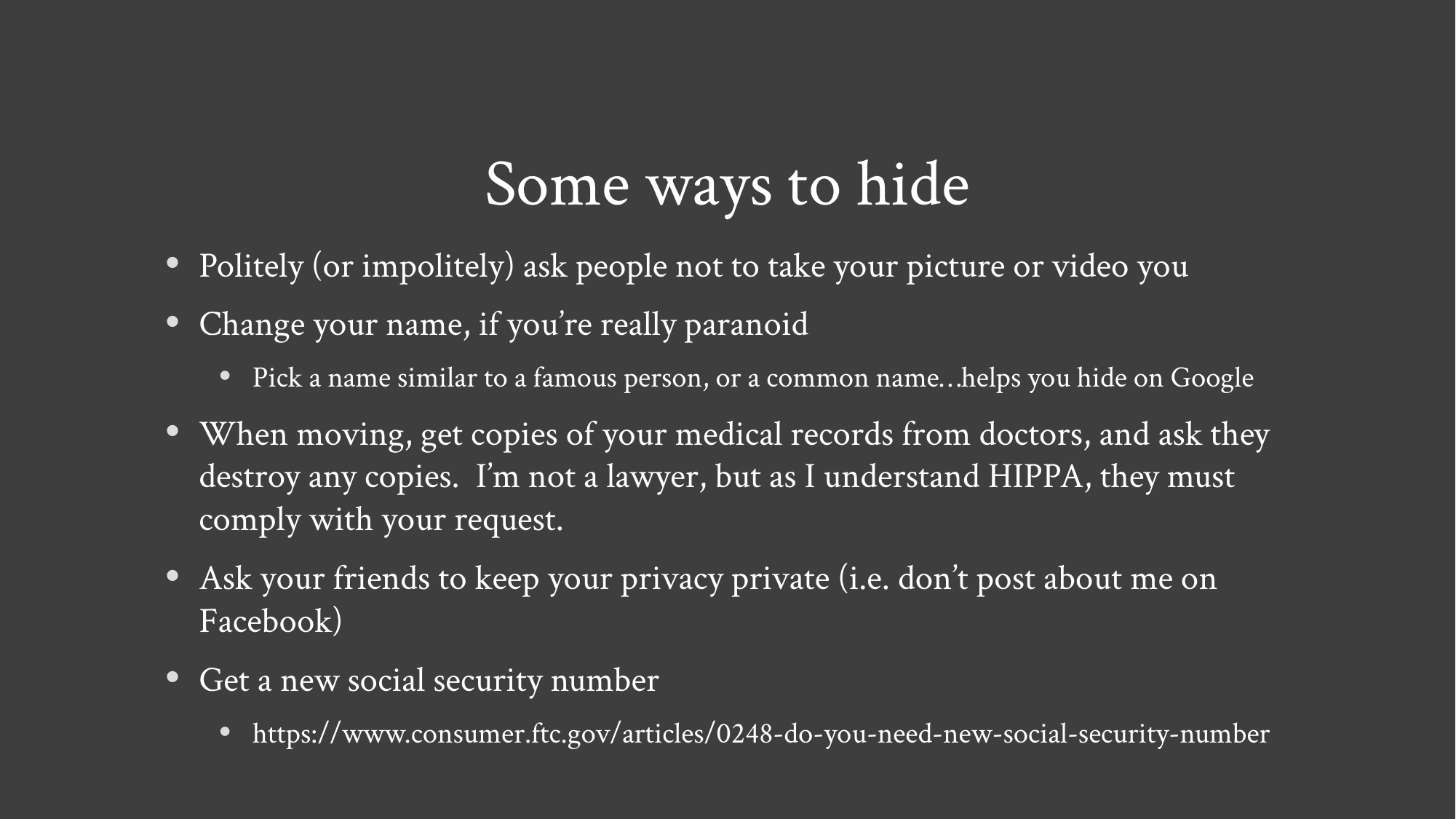

# Some ways to hide
Politely (or impolitely) ask people not to take your picture or video you
Change your name, if you’re really paranoid
Pick a name similar to a famous person, or a common name…helps you hide on Google
When moving, get copies of your medical records from doctors, and ask they destroy any copies.  I’m not a lawyer, but as I understand HIPPA, they must comply with your request.
Ask your friends to keep your privacy private (i.e. don’t post about me on Facebook)
Get a new social security number
https://www.consumer.ftc.gov/articles/0248-do-you-need-new-social-security-number